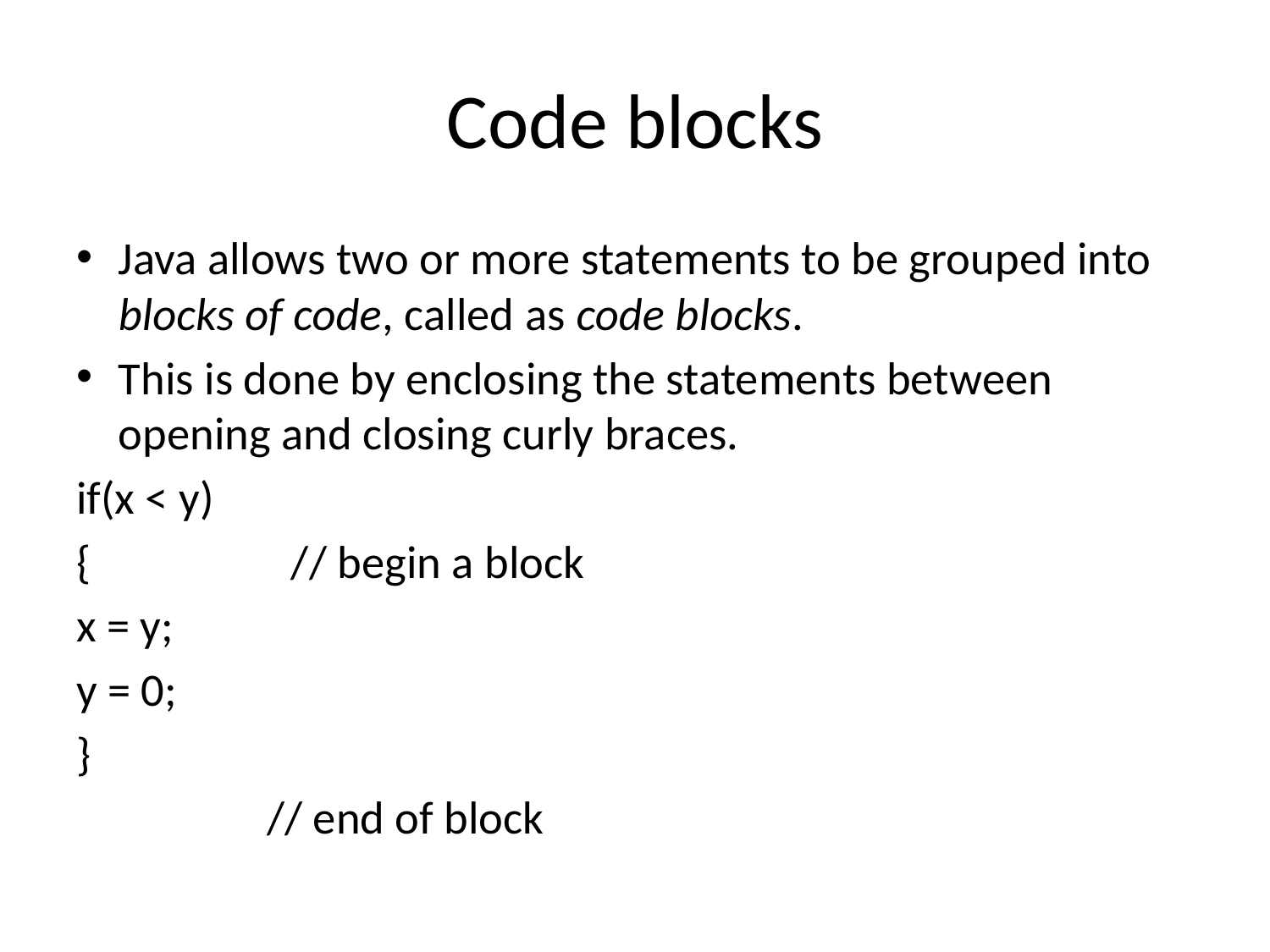

# Code blocks
Java allows two or more statements to be grouped into blocks of code, called as code blocks.
This is done by enclosing the statements between opening and closing curly braces.
if(x < y)
{                   // begin a block
x = y;
y = 0;
}
                  // end of block